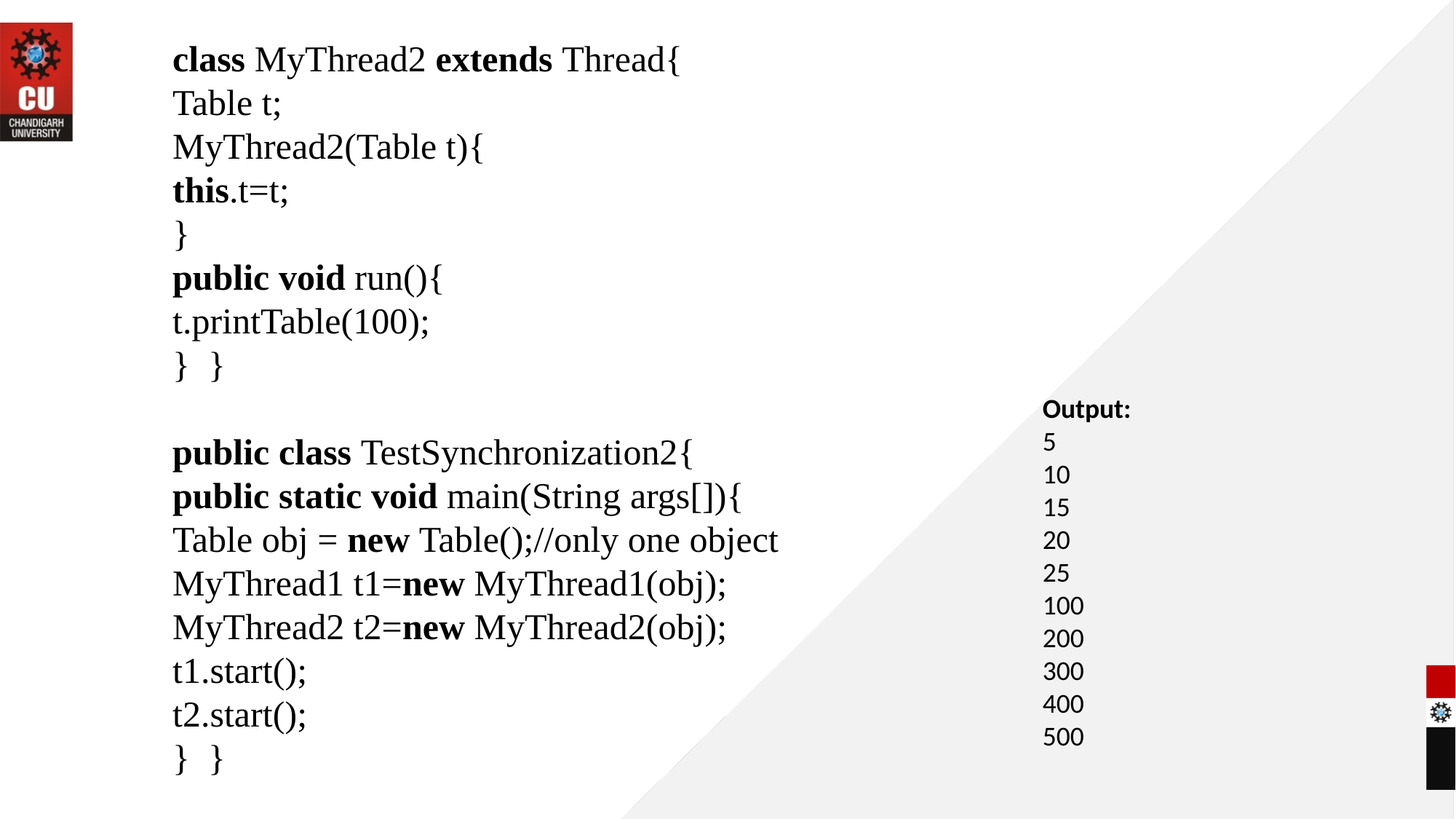

class MyThread2 extends Thread{
Table t;
MyThread2(Table t){
this.t=t;
}
public void run(){
t.printTable(100);
}  }

public class TestSynchronization2{
public static void main(String args[]){
Table obj = new Table();//only one object
MyThread1 t1=new MyThread1(obj);
MyThread2 t2=new MyThread2(obj);
t1.start();
t2.start();
}  }
Output:
5
10
15
20
25
100
200
300
400
500